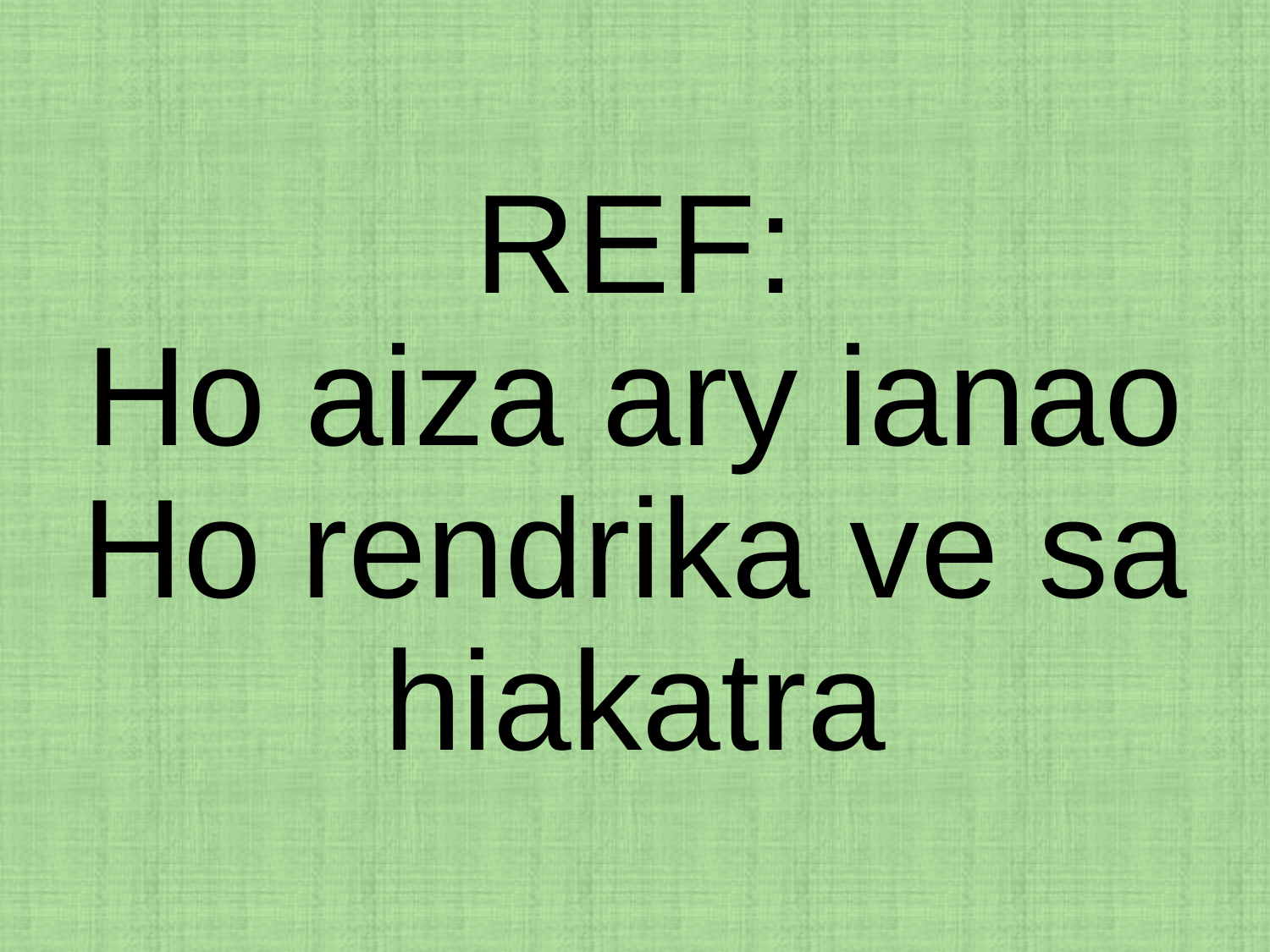

# REF: Ho aiza ary ianao Ho rendrika ve sa hiakatra